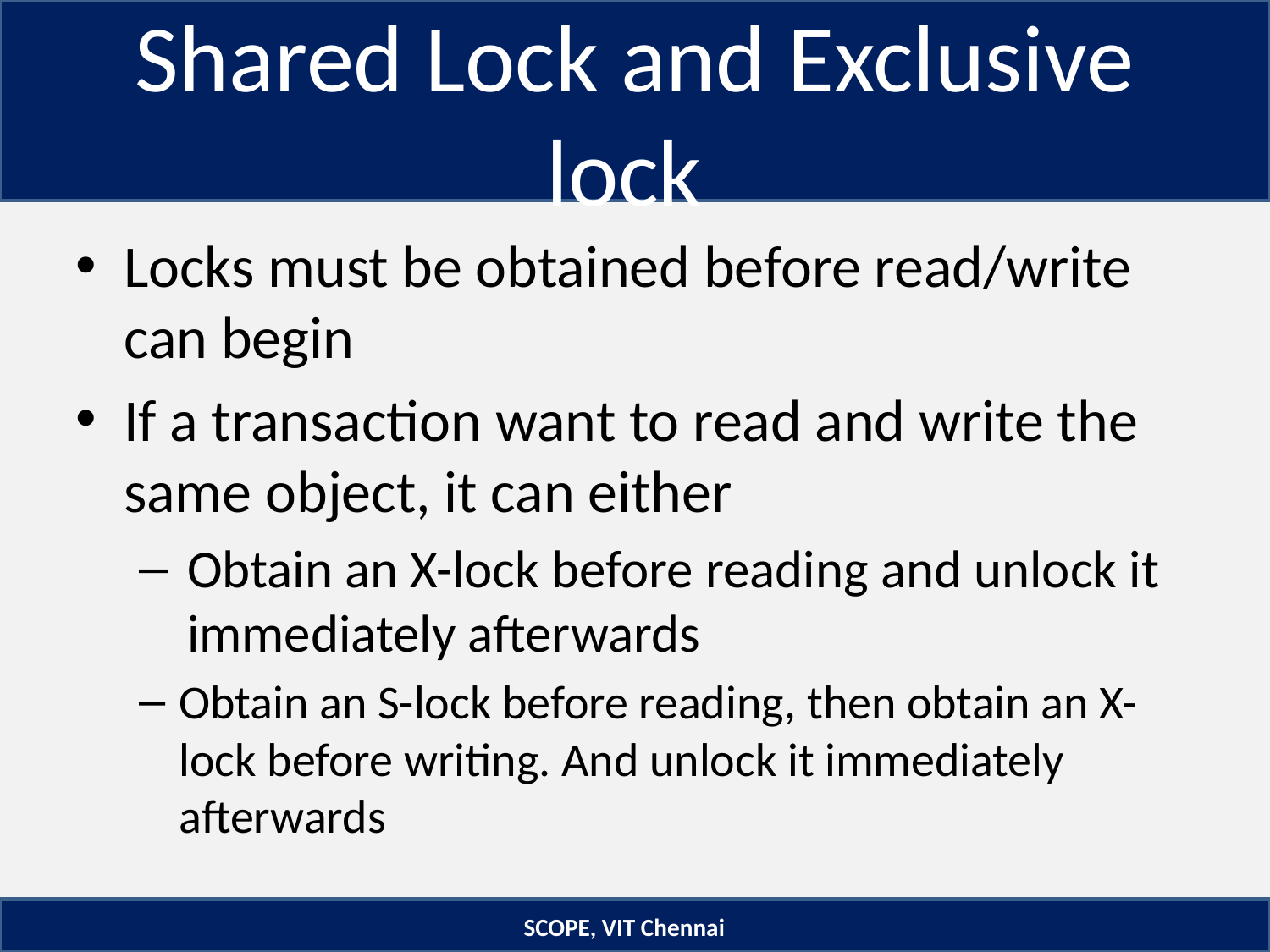

# Shared Lock and Exclusive lock
Locks must be obtained before read/write can begin
If a transaction want to read and write the same object, it can either
Obtain an X-lock before reading and unlock it immediately afterwards
Obtain an S-lock before reading, then obtain an X-lock before writing. And unlock it immediately afterwards
SCOPE, VIT Chennai